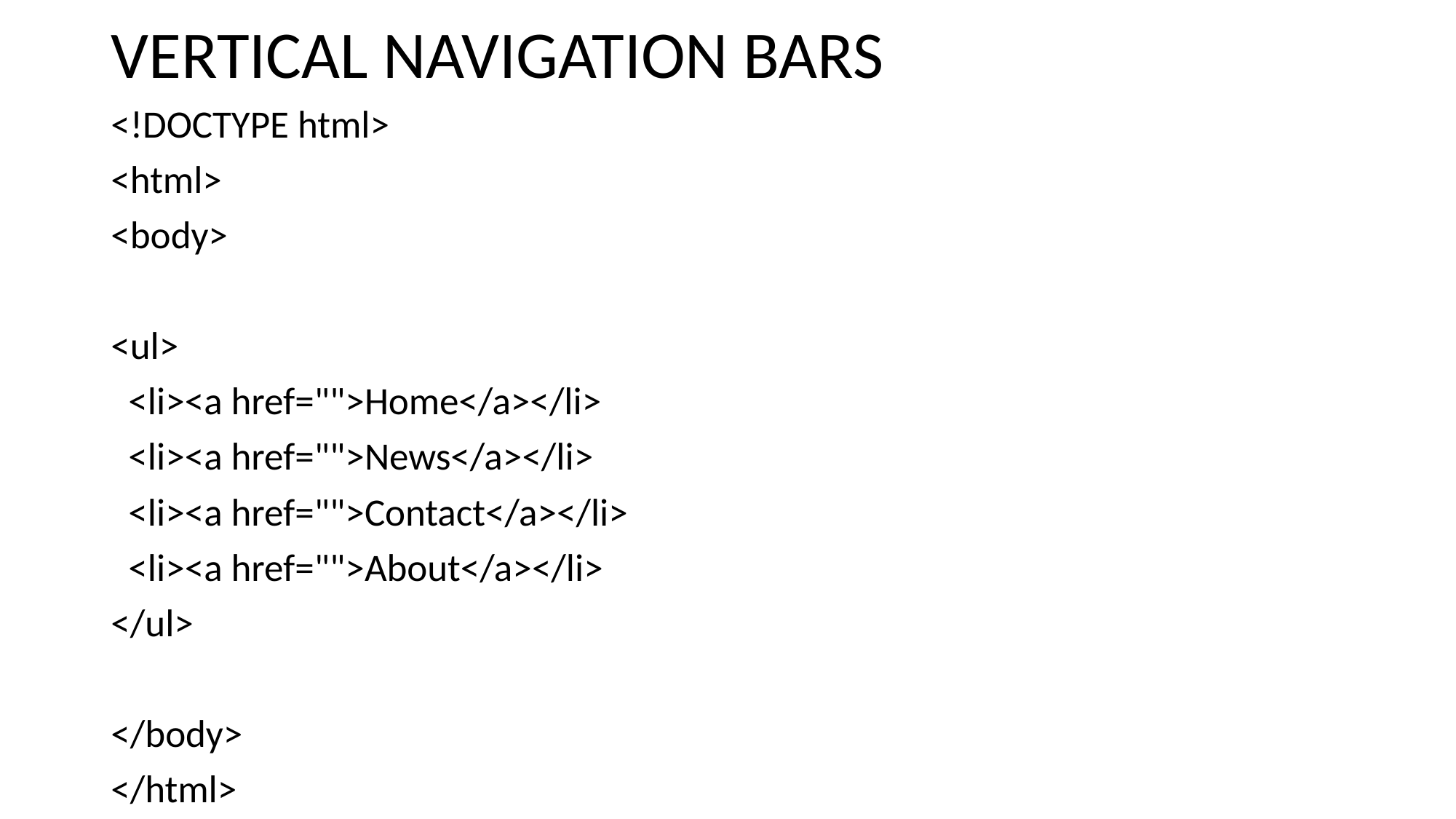

# VERTICAL NAVIGATION BARS
<!DOCTYPE html>
<html>
<body>

<ul>
  <li><a href="">Home</a></li>
  <li><a href="">News</a></li>
  <li><a href="">Contact</a></li>
  <li><a href="">About</a></li>
</ul>

</body>
</html>